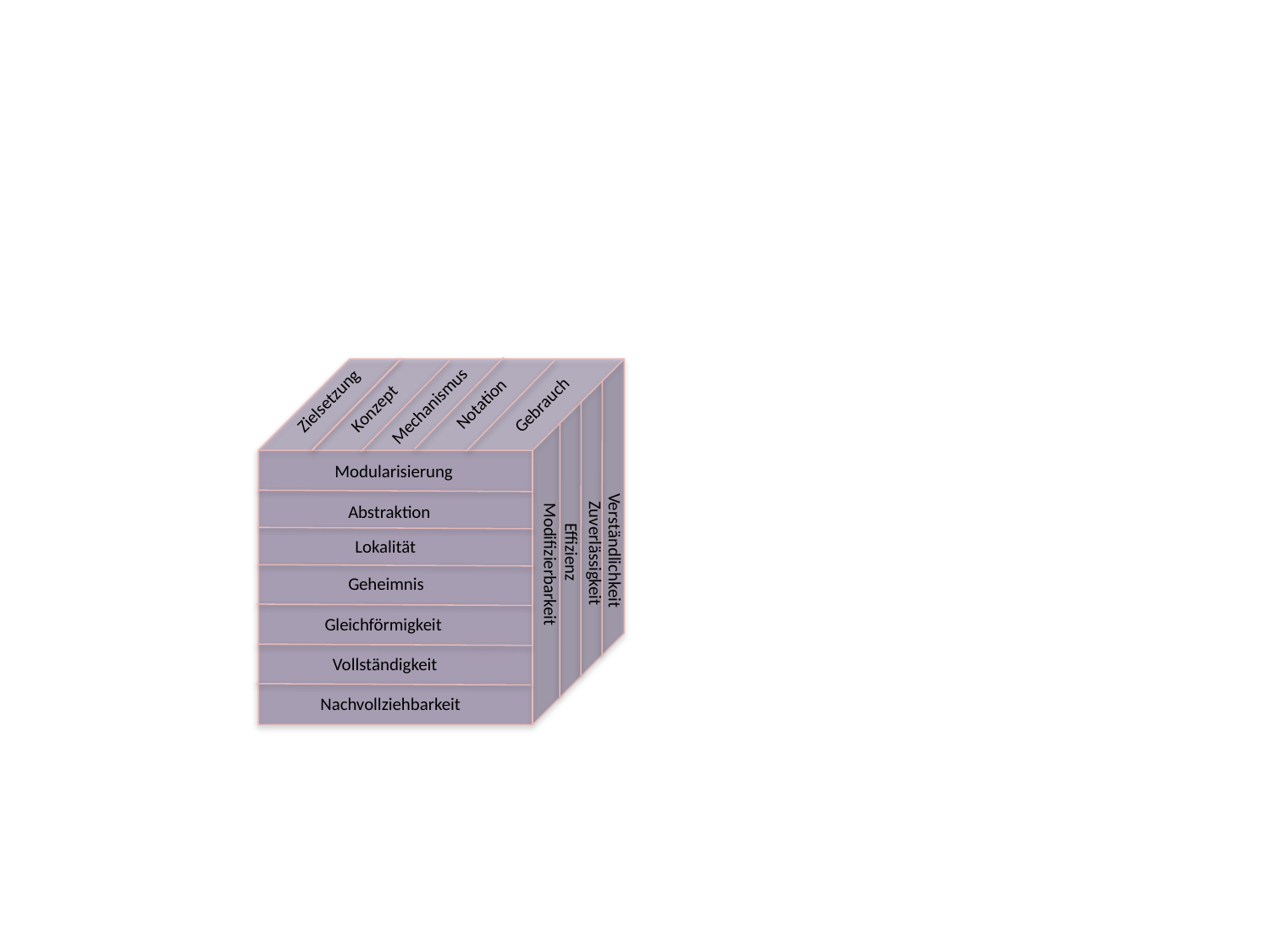

#

Notation
Gebrauch
Zielsetzung
Mechanismus
Konzept
Modularisierung

Abstraktion

Lokalität

Verständlichkeit

Zuverlässigkeit

Modifizierbarkeit

Geheimnis

Effizienz

Gleichförmigkeit

Vollständigkeit

Nachvollziehbarkeit